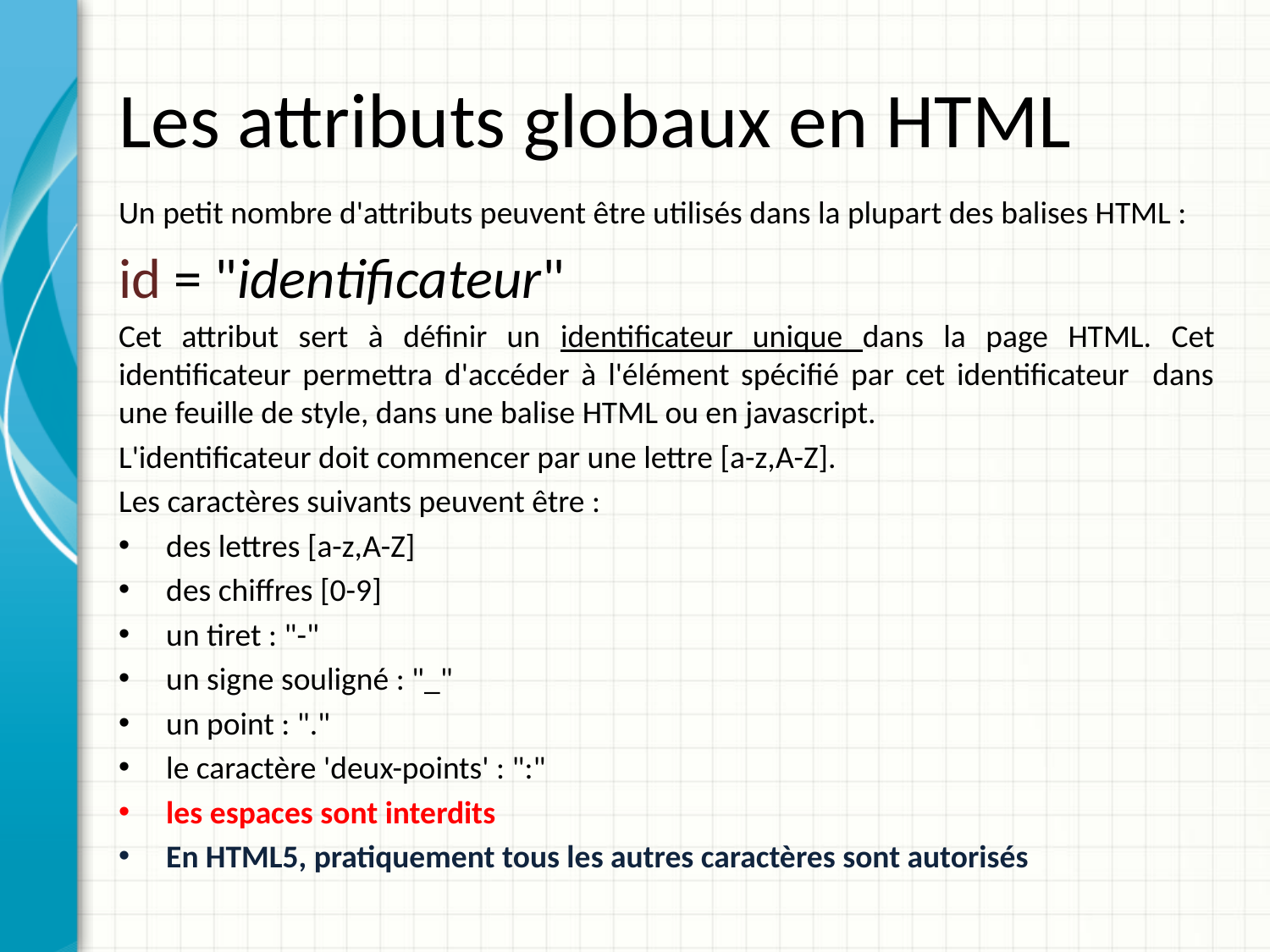

# Les attributs globaux en HTML
Un petit nombre d'attributs peuvent être utilisés dans la plupart des balises HTML :
id = "identificateur"
Cet attribut sert à définir un identificateur unique dans la page HTML. Cet identificateur permettra d'accéder à l'élément spécifié par cet identificateur  dans une feuille de style, dans une balise HTML ou en javascript.
L'identificateur doit commencer par une lettre [a-z,A-Z].
Les caractères suivants peuvent être :
des lettres [a-z,A-Z]
des chiffres [0-9]
un tiret : "-"
un signe souligné : "_"
un point : "."
le caractère 'deux-points' : ":"
les espaces sont interdits
En HTML5, pratiquement tous les autres caractères sont autorisés